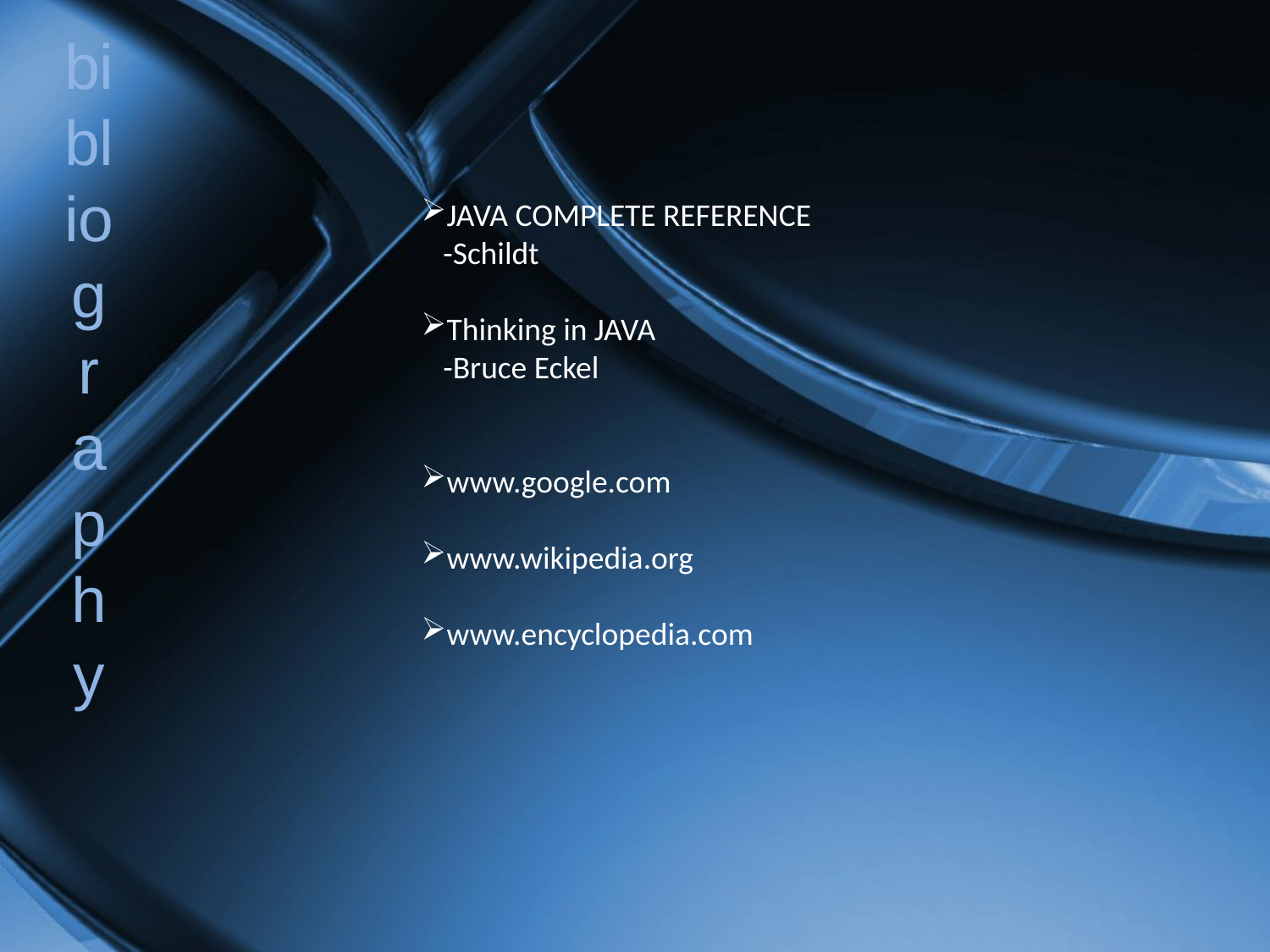

bibliography
JAVA COMPLETE REFERENCE
   -Schildt

Thinking in JAVA
   -Bruce Eckel

www.google.com

www.wikipedia.org

www.encyclopedia.com